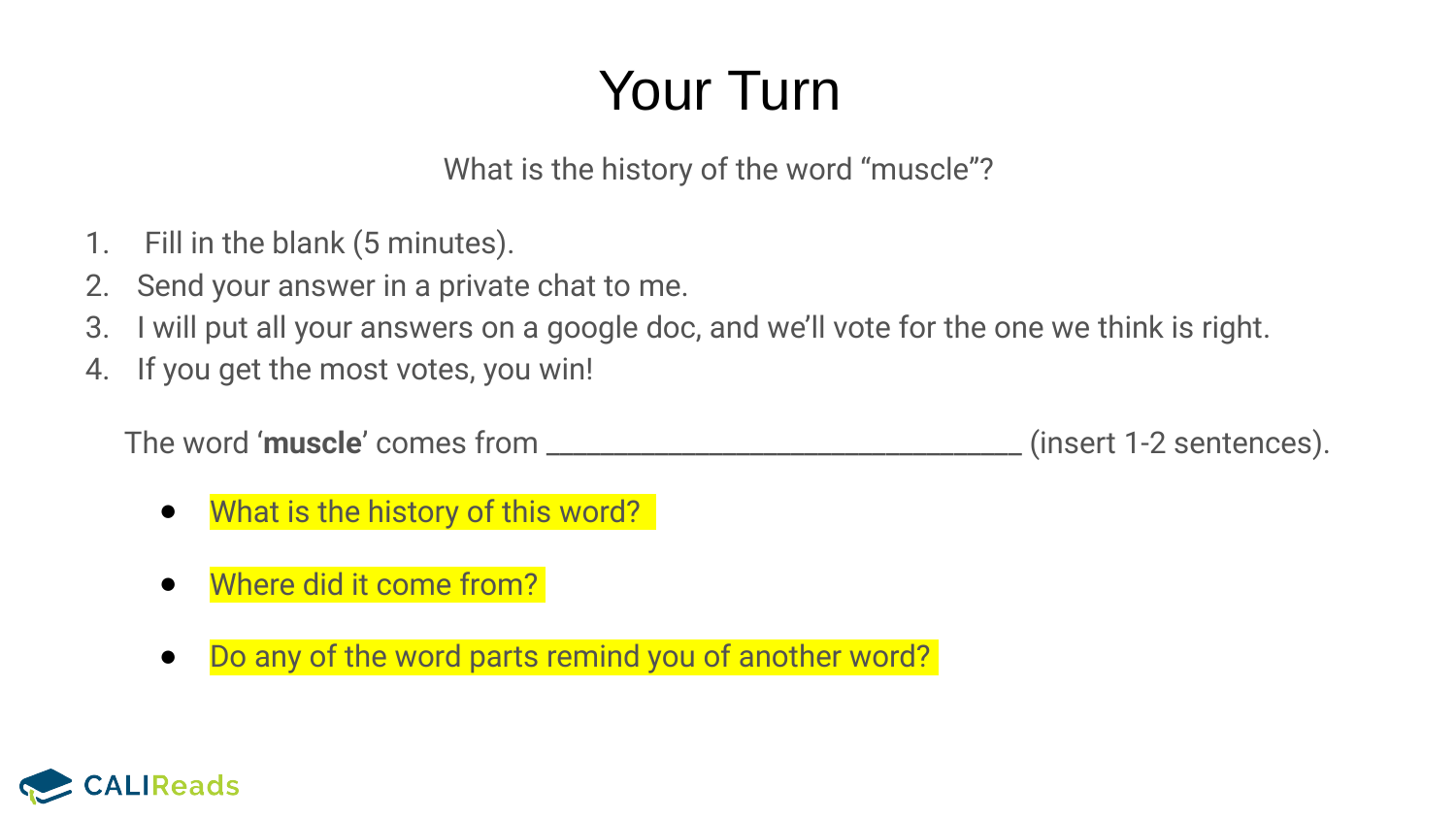

# Your Turn
  What is the history of the word “muscle”?
 Fill in the blank (5 minutes).
Send your answer in a private chat to me.
I will put all your answers on a google doc, and we’ll vote for the one we think is right.
If you get the most votes, you win!
The word ‘muscle’ comes from ___________________________________ (insert 1-2 sentences).
What is the history of this word?

Where did it come from?

Do any of the word parts remind you of another word?